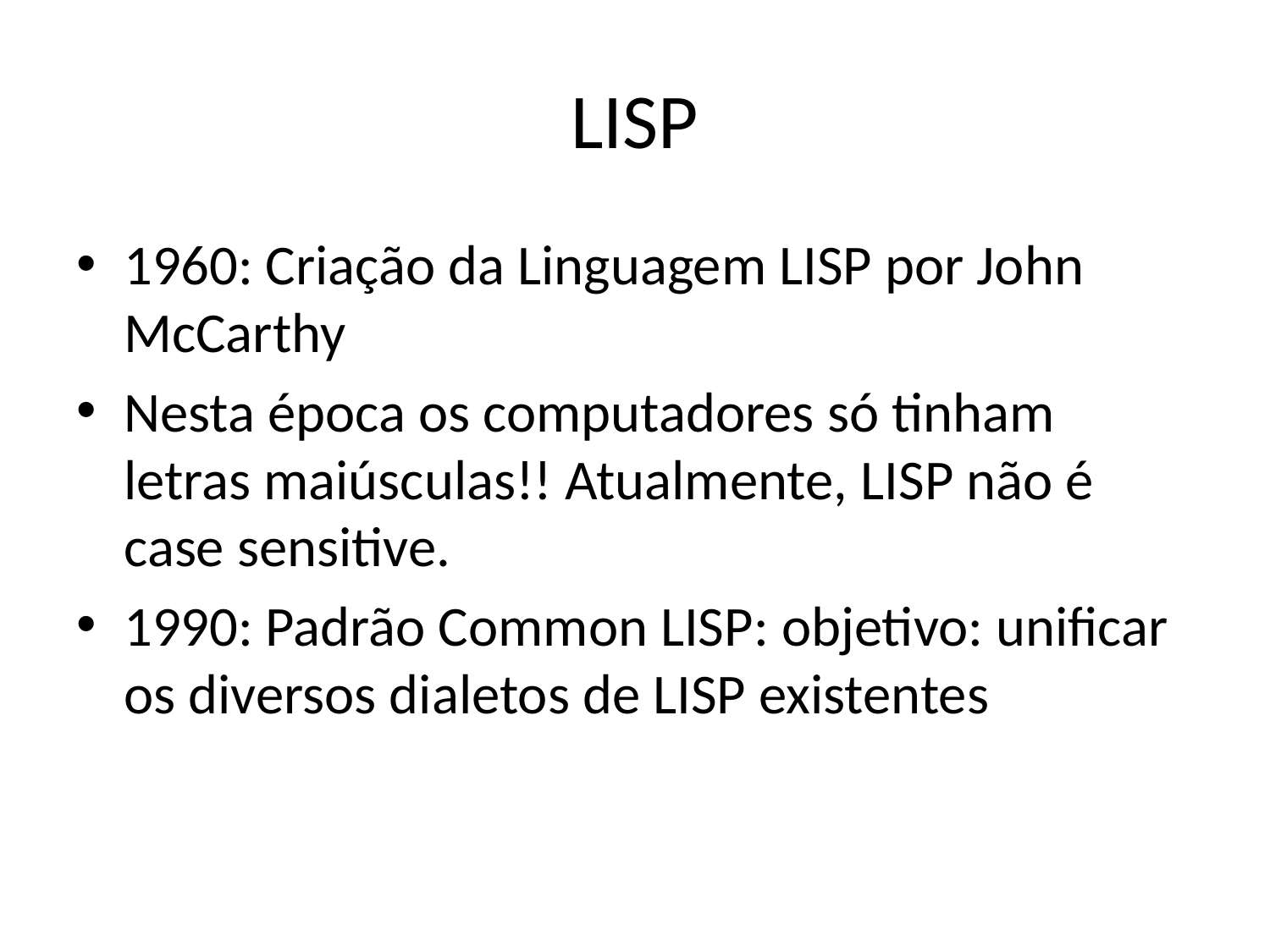

# LISP
1960: Criação da Linguagem LISP por John McCarthy
Nesta época os computadores só tinham letras maiúsculas!! Atualmente, LISP não é case sensitive.
1990: Padrão Common LISP: objetivo: unificar os diversos dialetos de LISP existentes